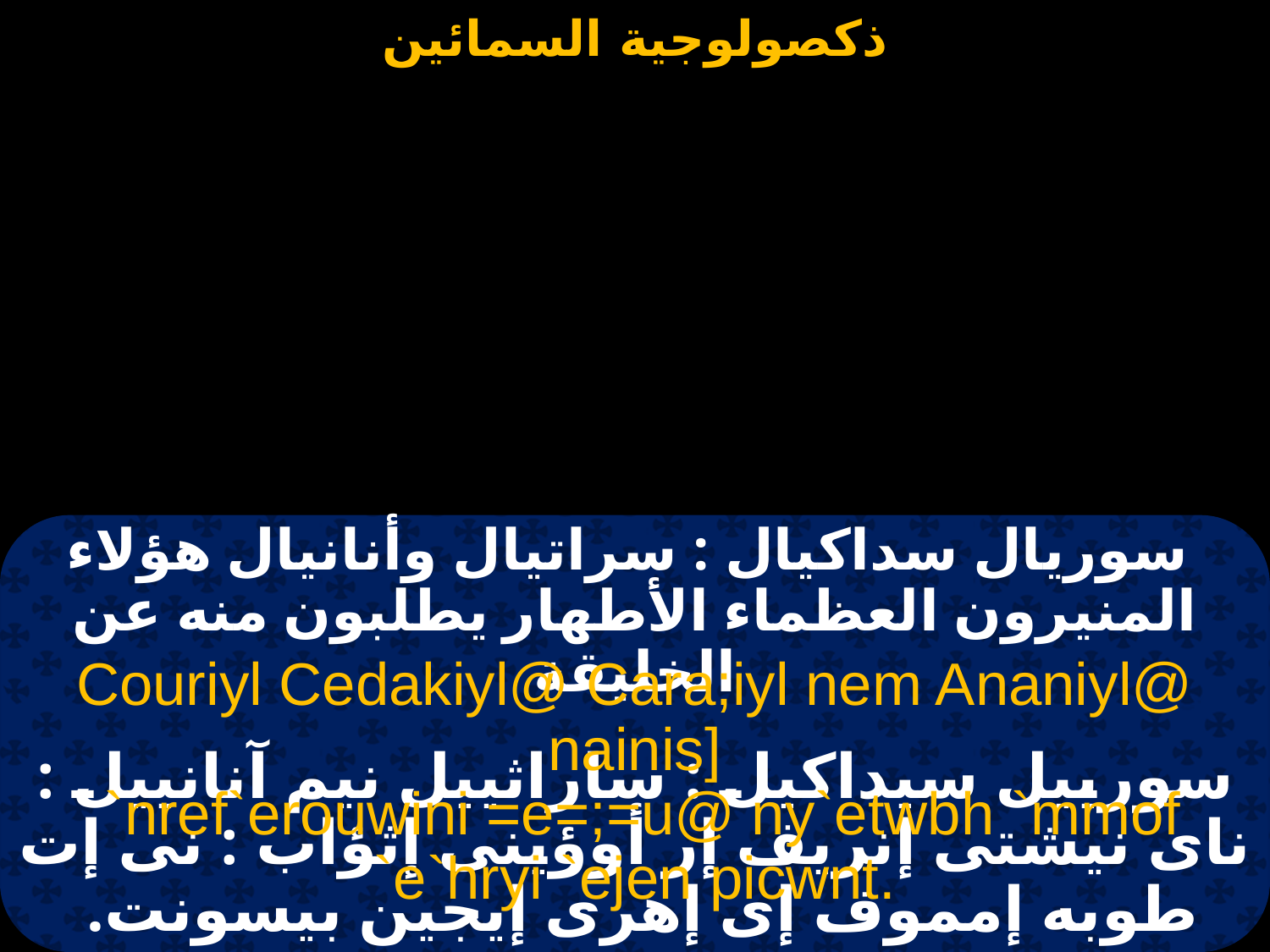

#
 سوريال سداكيال : سراتيال وأنانيال هؤلاء المنيرون العظماء الأطهار يطلبون منه عن الخليقة
Couriyl Cedakiyl@ Cara;iyl nem Ananiyl@ nainis]
 `nref`erouwini =e=;=u@ ny`etwbh `mmof `e`hryi `ejen picwnt.
سورييل سيداكيل : ساراثييل نيم آنانييل : ناى نيشتى إنريف إر أوؤينى إثؤاب : نى إت طوبه إمموف إى إهرى إيجين بيسونت.